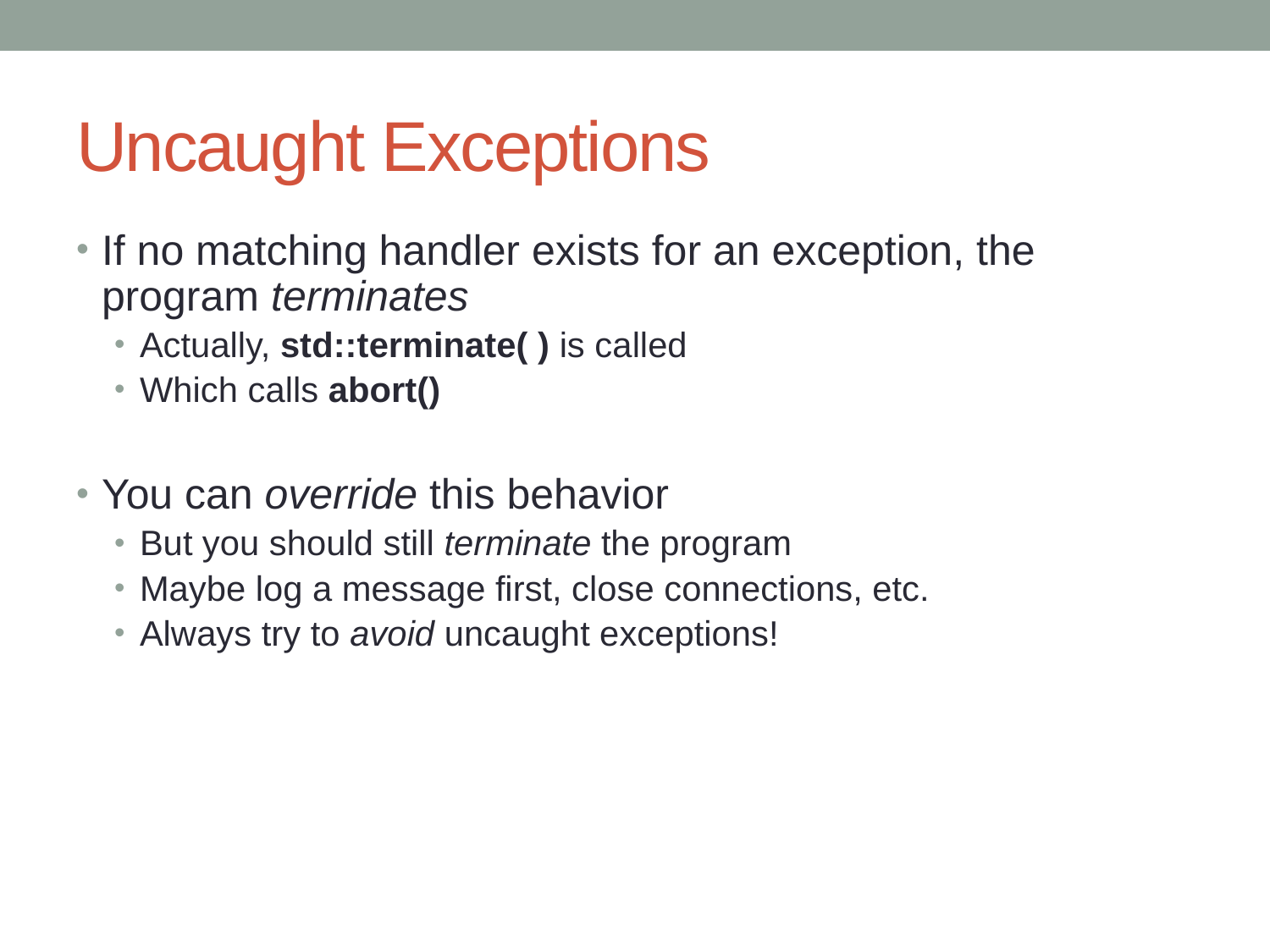

# Uncaught Exceptions
If no matching handler exists for an exception, the program terminates
Actually, std::terminate( ) is called
Which calls abort()

You can override this behavior
But you should still terminate the program
Maybe log a message first, close connections, etc.
Always try to avoid uncaught exceptions!